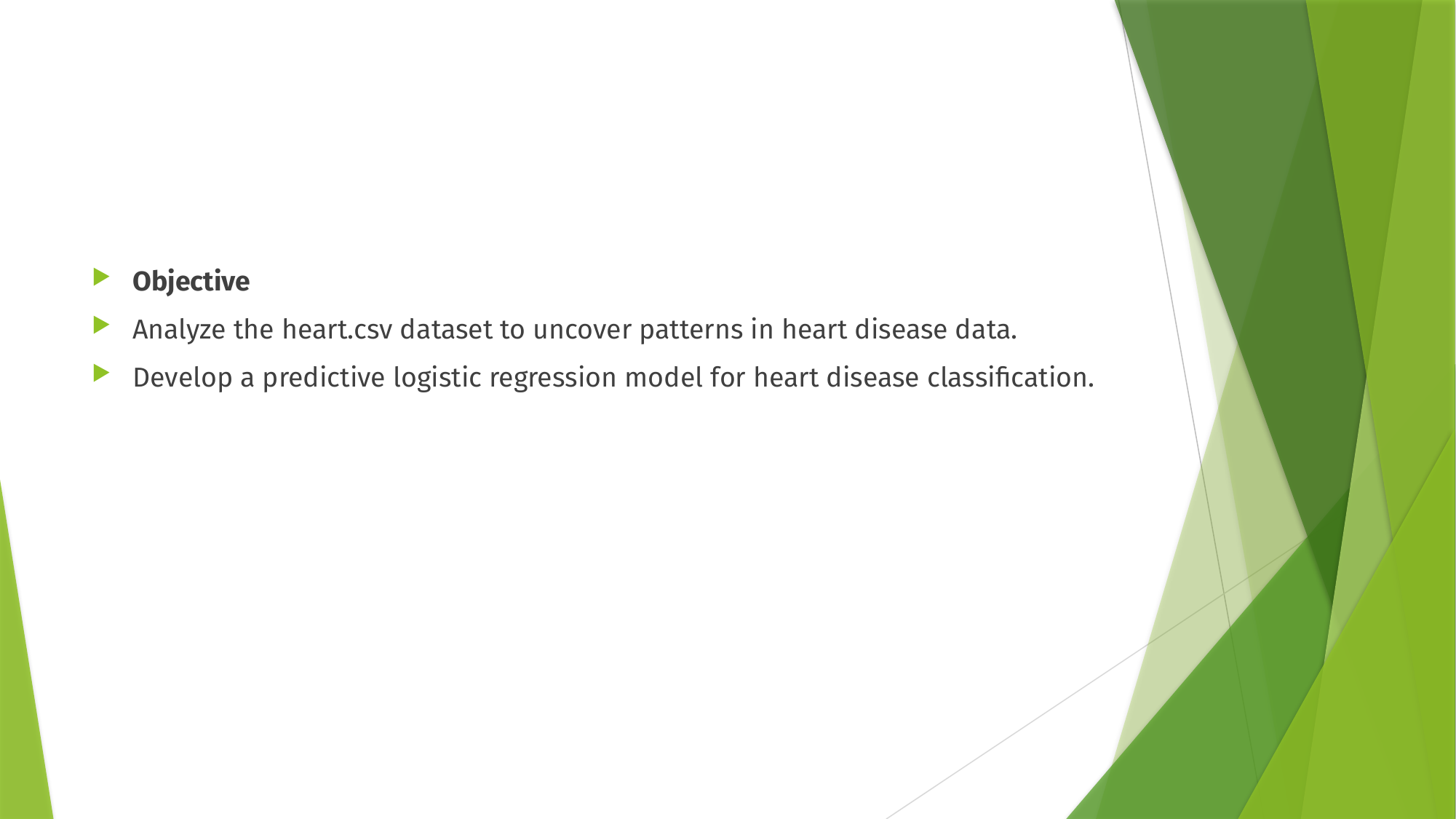

Objective
Analyze the heart.csv dataset to uncover patterns in heart disease data.
Develop a predictive logistic regression model for heart disease classification.